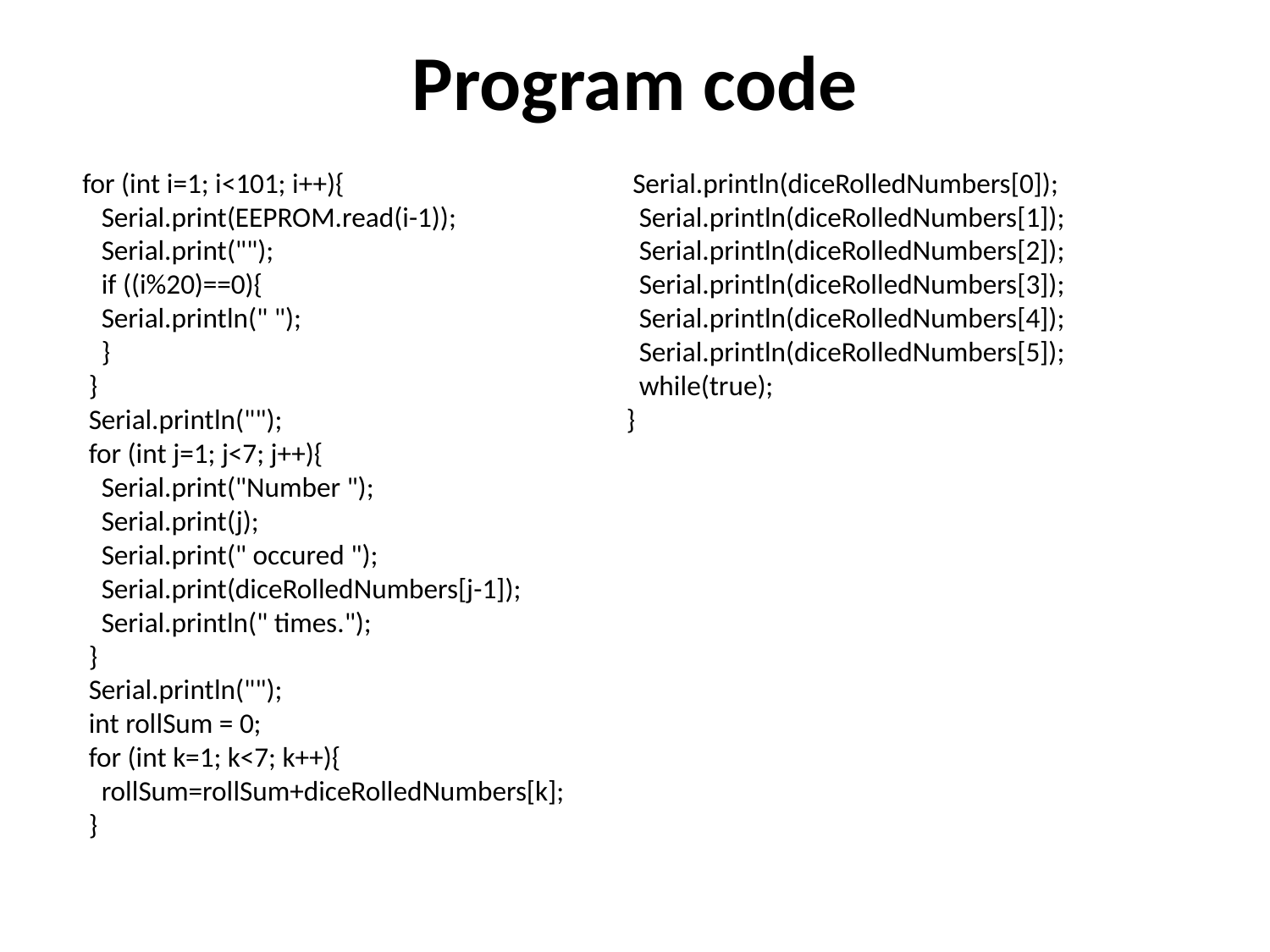

# Program code
 for (int i=1; i<101; i++){
    Serial.print(EEPROM.read(i-1));
    Serial.print("");
    if ((i%20)==0){
    Serial.println(" ");
    }
  }
  Serial.println("");
  for (int j=1; j<7; j++){
    Serial.print("Number ");
    Serial.print(j);
    Serial.print(" occured ");
    Serial.print(diceRolledNumbers[j-1]);
    Serial.println(" times.");
  }
  Serial.println("");
  int rollSum = 0;
  for (int k=1; k<7; k++){
    rollSum=rollSum+diceRolledNumbers[k];
  }
 Serial.println(diceRolledNumbers[0]);
  Serial.println(diceRolledNumbers[1]);
  Serial.println(diceRolledNumbers[2]);
  Serial.println(diceRolledNumbers[3]);
  Serial.println(diceRolledNumbers[4]);
  Serial.println(diceRolledNumbers[5]);
  while(true);
}